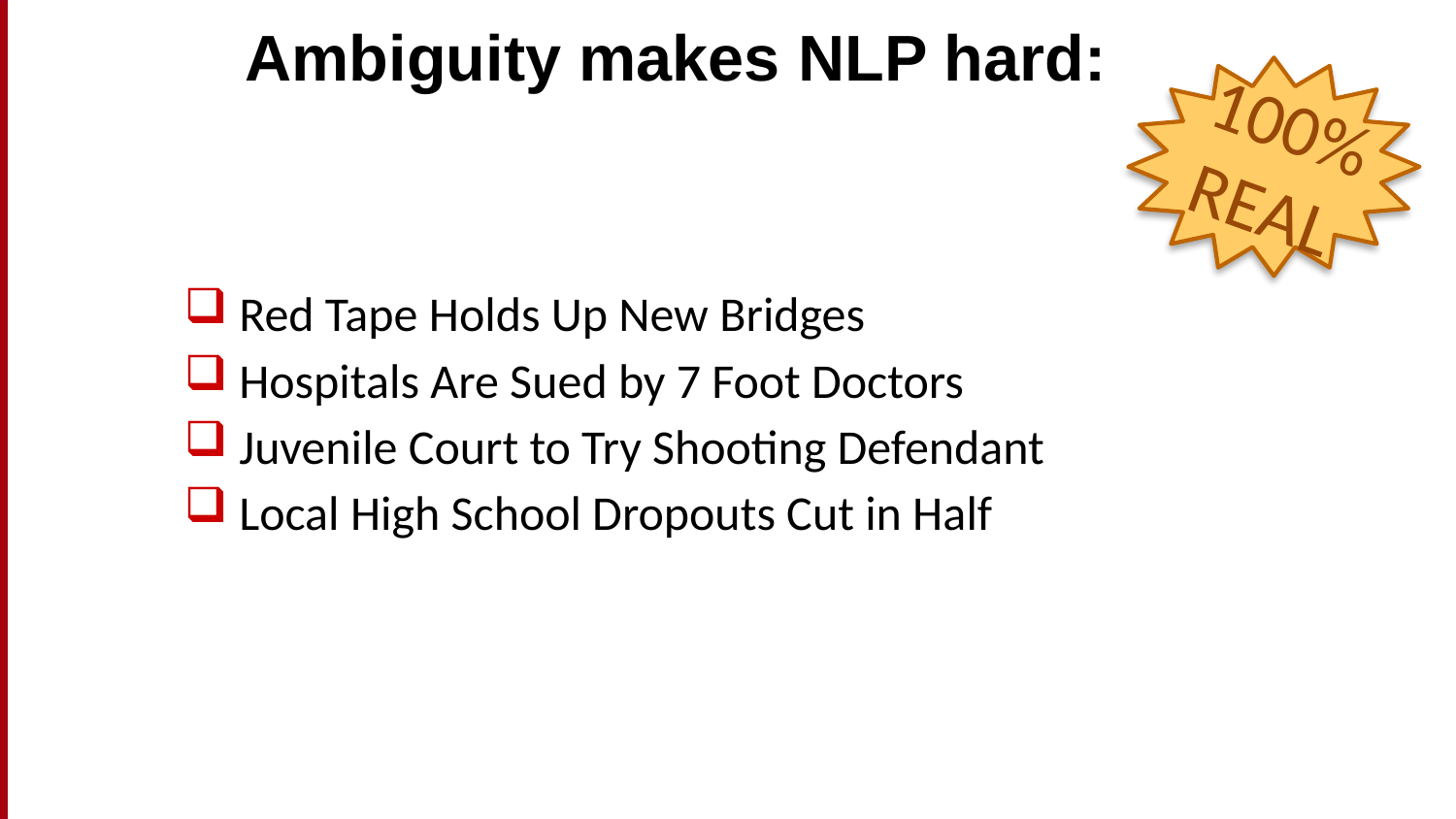

100%
REAL
# Ambiguity makes NLP hard:
Red Tape Holds Up New Bridges
Hospitals Are Sued by 7 Foot Doctors
Juvenile Court to Try Shooting Defendant
Local High School Dropouts Cut in Half